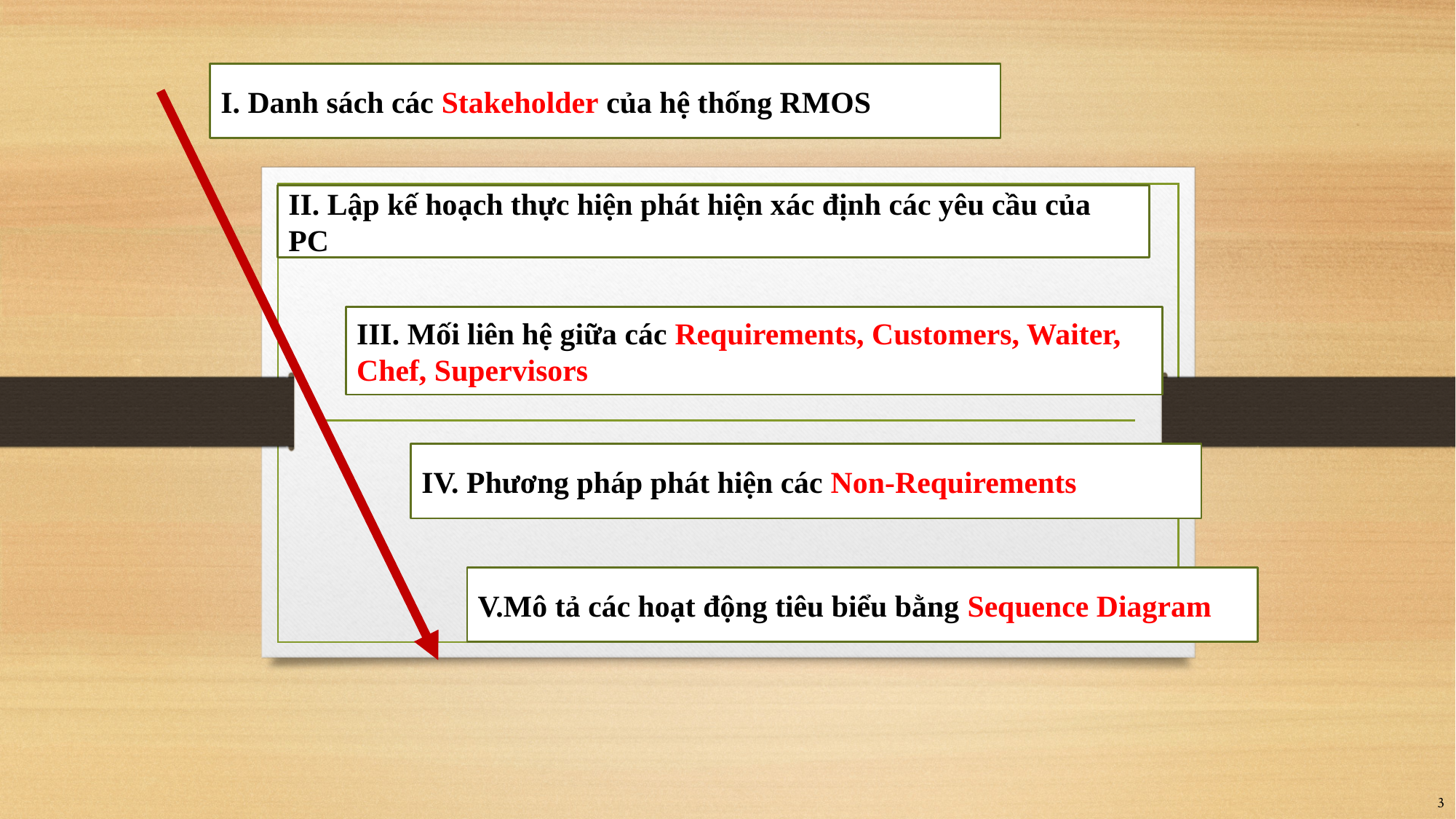

I. Danh sách các Stakeholder của hệ thống RMOS
II. Lập kế hoạch thực hiện phát hiện xác định các yêu cầu của PC

III. Mối liên hệ giữa các Requirements, Customers, Waiter,
Chef, Supervisors
IV. Phương pháp phát hiện các Non-Requirements
V.Mô tả các hoạt động tiêu biểu bằng Sequence Diagram
3